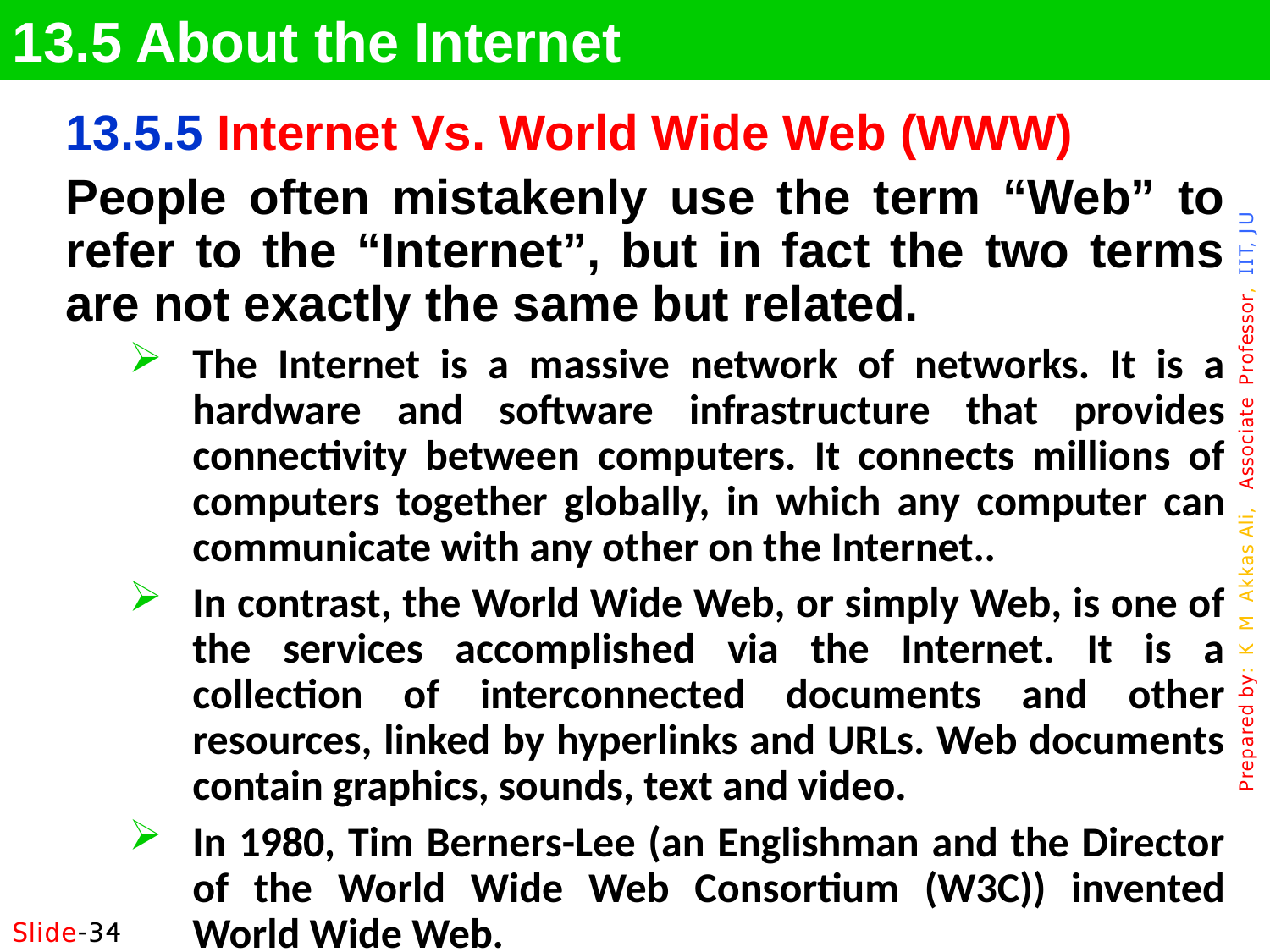

13.5 About the Internet
13.5.5 Internet Vs. World Wide Web (WWW)
People often mistakenly use the term “Web” to refer to the “Internet”, but in fact the two terms are not exactly the same but related.
The Internet is a massive network of networks. It is a hardware and software infrastructure that provides connectivity between computers. It connects millions of computers together globally, in which any computer can communicate with any other on the Internet..
In contrast, the World Wide Web, or simply Web, is one of the services accomplished via the Internet. It is a collection of interconnected documents and other resources, linked by hyperlinks and URLs. Web documents contain graphics, sounds, text and video.
In 1980, Tim Berners-Lee (an Englishman and the Director of the World Wide Web Consortium (W3C)) invented World Wide Web.

Slide-34